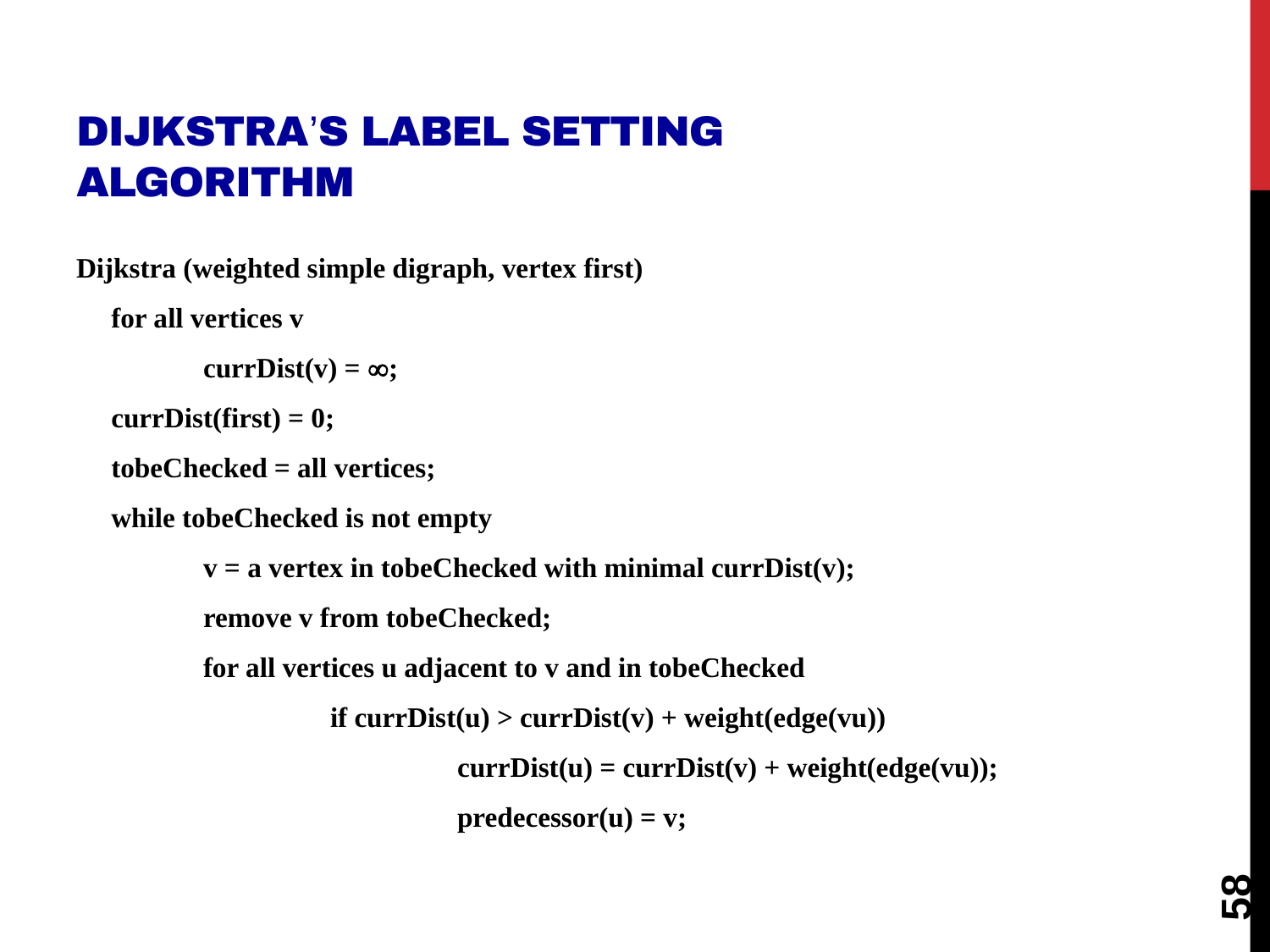

# Dijkstra’s Label Setting Algorithm
Dijkstra (weighted simple digraph, vertex first)
     for all vertices v
	currDist(v) = ∞;
     currDist(first) = 0;
     tobeChecked = all vertices;
     while tobeChecked is not empty
	v = a vertex in tobeChecked with minimal currDist(v);
	remove v from tobeChecked;
	for all vertices u adjacent to v and in tobeChecked
		if currDist(u) > currDist(v) + weight(edge(vu))
			currDist(u) = currDist(v) + weight(edge(vu));
			predecessor(u) = v;

58